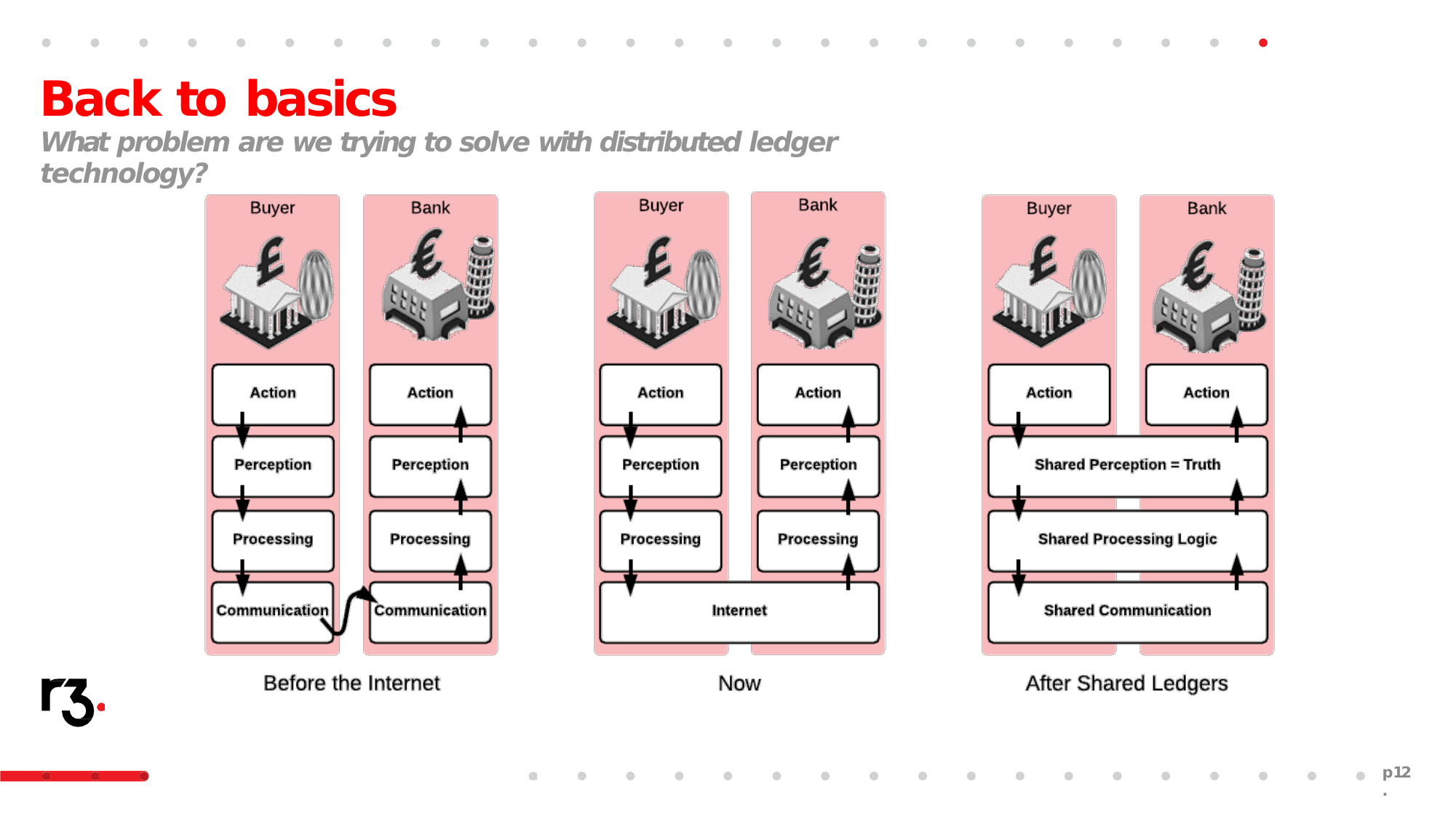

# Back to basics
What problem are we trying to solve with distributed ledger technology?

p12.